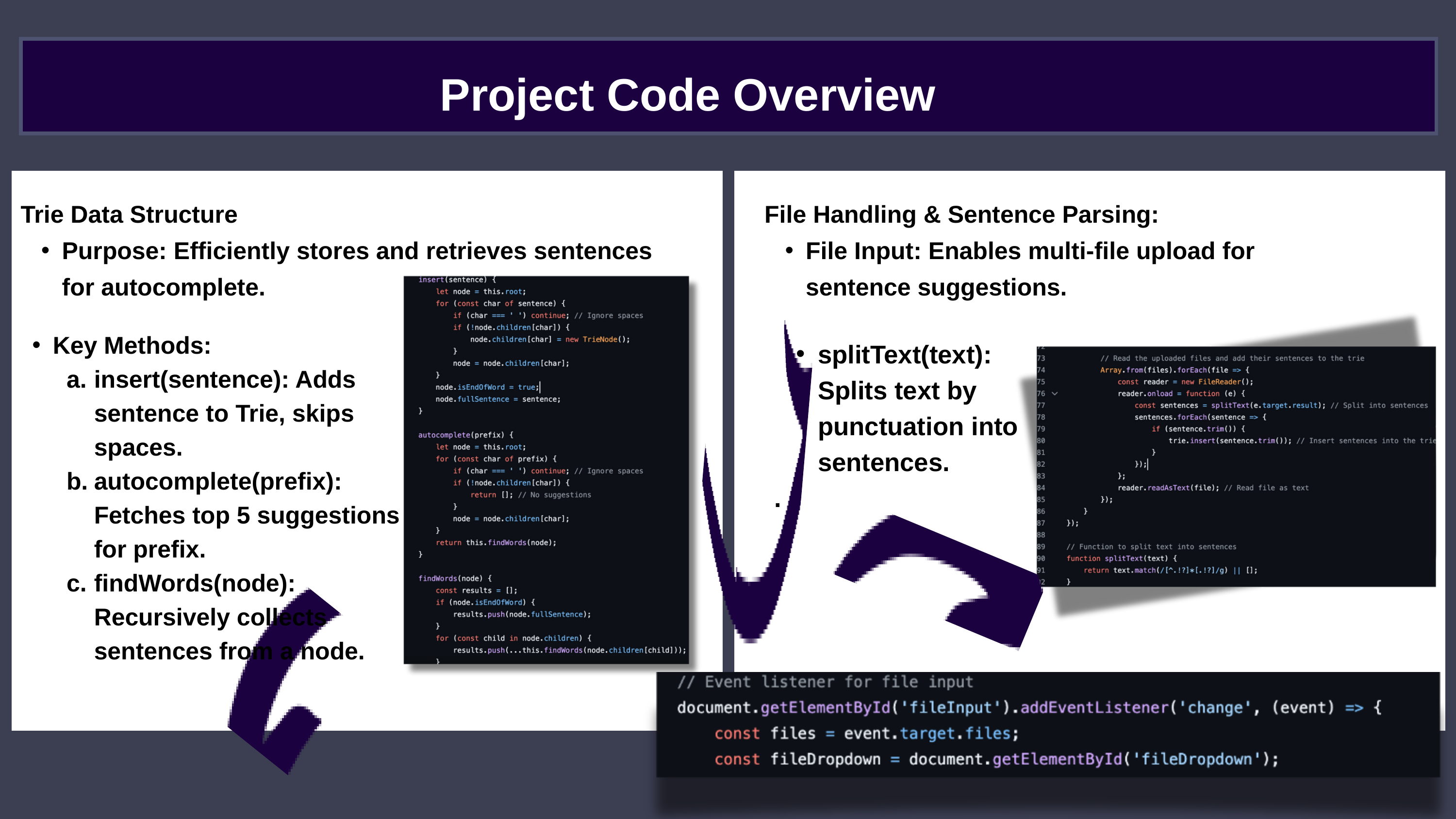

Project Code Overview

Trie Data Structure
Purpose: Efficiently stores and retrieves sentences for autocomplete.
File Handling & Sentence Parsing:
File Input: Enables multi-file upload for sentence suggestions.

Key Methods:
insert(sentence): Adds sentence to Trie, skips spaces.
autocomplete(prefix): Fetches top 5 suggestions for prefix.
findWords(node): Recursively collects sentences from a node.

splitText(text): Splits text by punctuation into sentences.
.